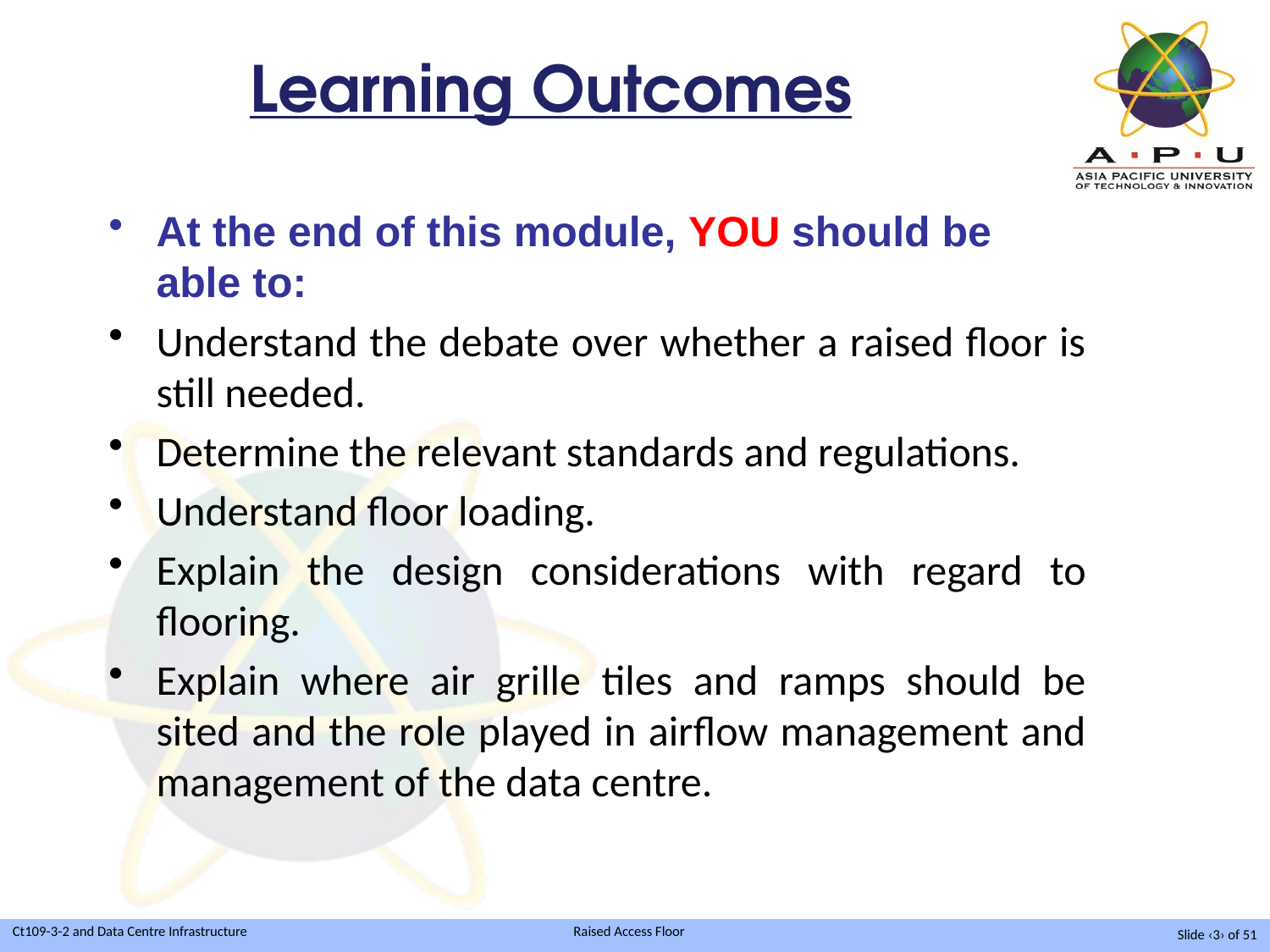

# Learning Outcomes
At the end of this module, YOU should be able to:
Understand the debate over whether a raised floor is still needed.
Determine the relevant standards and regulations.
Understand floor loading.
Explain the design considerations with regard to flooring.
Explain where air grille tiles and ramps should be sited and the role played in airflow management and management of the data centre.
Slide ‹3› of 51